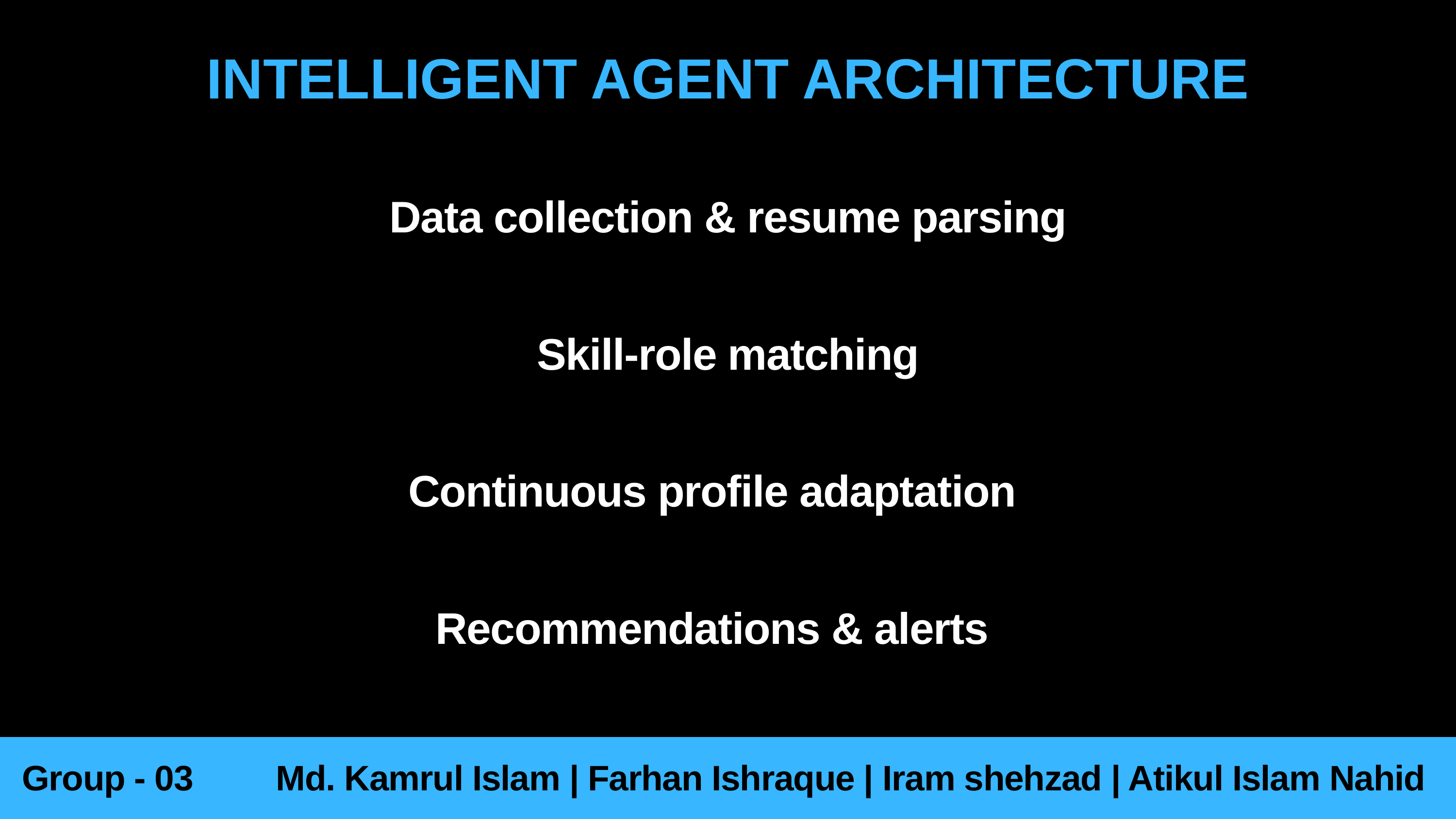

INTELLIGENT AGENT ARCHITECTURE
Data collection & resume parsing
Skill-role matching
Continuous profile adaptation
Recommendations & alerts

Group - 03
Md. Kamrul Islam | Farhan Ishraque | Iram shehzad | Atikul Islam Nahid